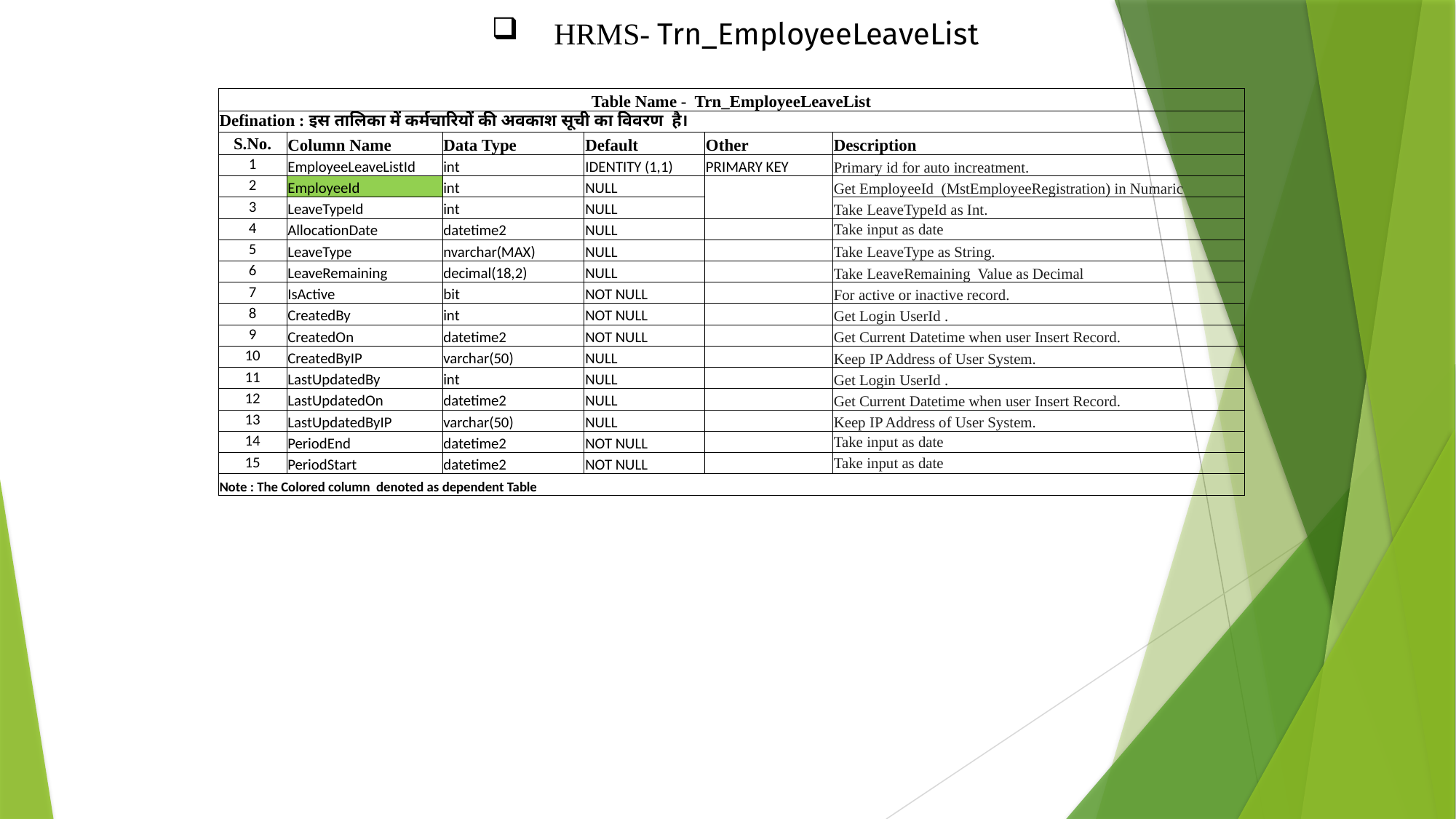

HRMS- Trn_EmployeeLeaveList

| Table Name - Trn\_EmployeeLeaveList |  |  |  |  |  |
| --- | --- | --- | --- | --- | --- |
| Defination : इस तालिका में कर्मचारियों की अवकाश सूची का विवरण है। |  |  |  |  |  |
| S.No. | Column Name | Data Type | Default | Other | Description |
| 1 | EmployeeLeaveListId | int | IDENTITY (1,1) | PRIMARY KEY | Primary id for auto increatment. |
| 2 | EmployeeId | int | NULL |  | Get EmployeeId (MstEmployeeRegistration) in Numaric |
| 3 | LeaveTypeId | int | NULL |  | Take LeaveTypeId as Int. |
| 4 | AllocationDate | datetime2 | NULL |  | Take input as date |
| 5 | LeaveType | nvarchar(MAX) | NULL |  | Take LeaveType as String. |
| 6 | LeaveRemaining | decimal(18,2) | NULL |  | Take LeaveRemaining Value as Decimal |
| 7 | IsActive | bit | NOT NULL |  | For active or inactive record. |
| 8 | CreatedBy | int | NOT NULL |  | Get Login UserId . |
| 9 | CreatedOn | datetime2 | NOT NULL |  | Get Current Datetime when user Insert Record. |
| 10 | CreatedByIP | varchar(50) | NULL |  | Keep IP Address of User System. |
| 11 | LastUpdatedBy | int | NULL |  | Get Login UserId . |
| 12 | LastUpdatedOn | datetime2 | NULL |  | Get Current Datetime when user Insert Record. |
| 13 | LastUpdatedByIP | varchar(50) | NULL |  | Keep IP Address of User System. |
| 14 | PeriodEnd | datetime2 | NOT NULL |  | Take input as date |
| 15 | PeriodStart | datetime2 | NOT NULL |  | Take input as date |
| Note : The Colored column denoted as dependent Table |  |  |  |  |  |